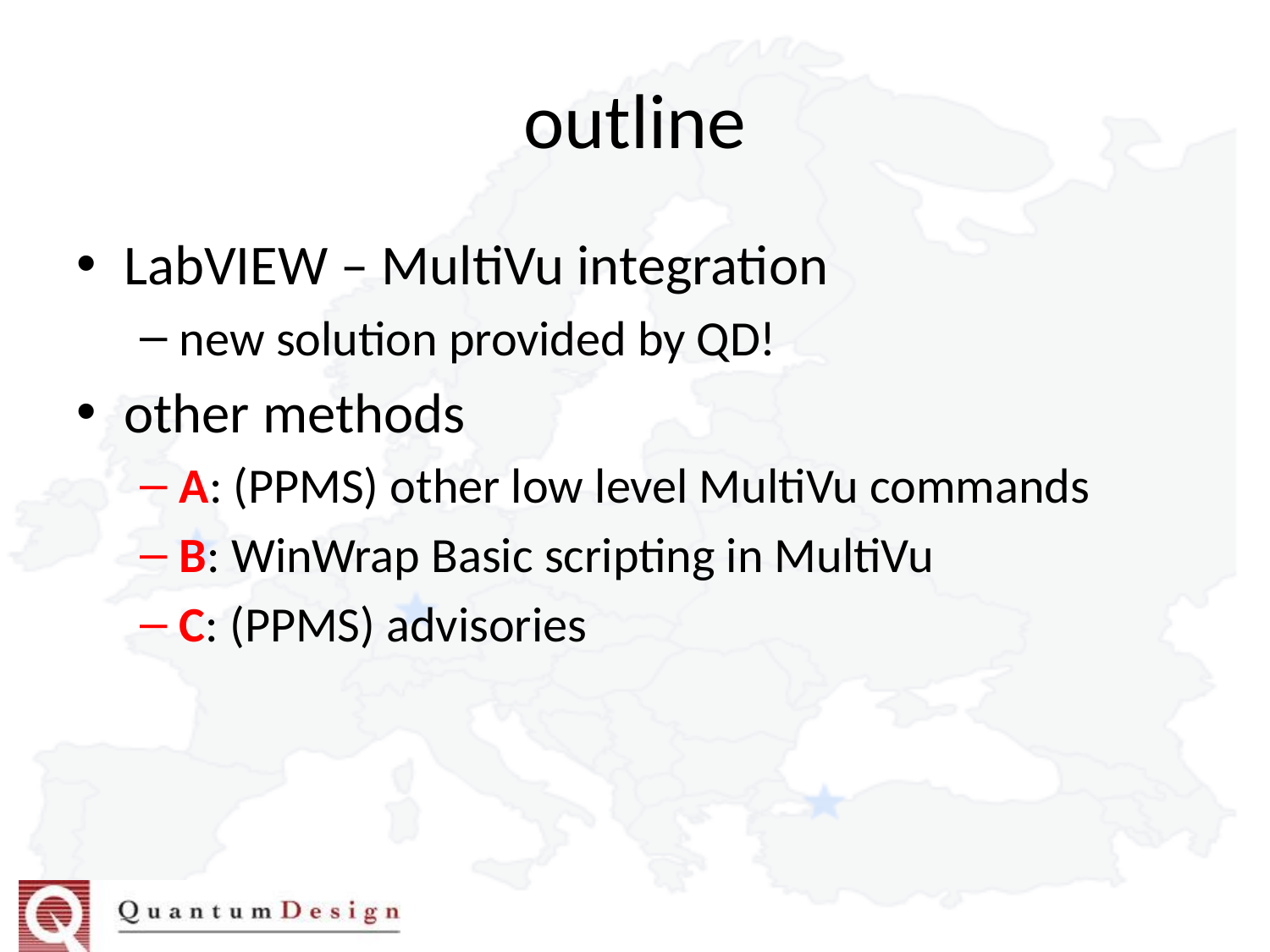

# outline
LabVIEW – MultiVu integration
new solution provided by QD!
other methods
A: (PPMS) other low level MultiVu commands
B: WinWrap Basic scripting in MultiVu
C: (PPMS) advisories